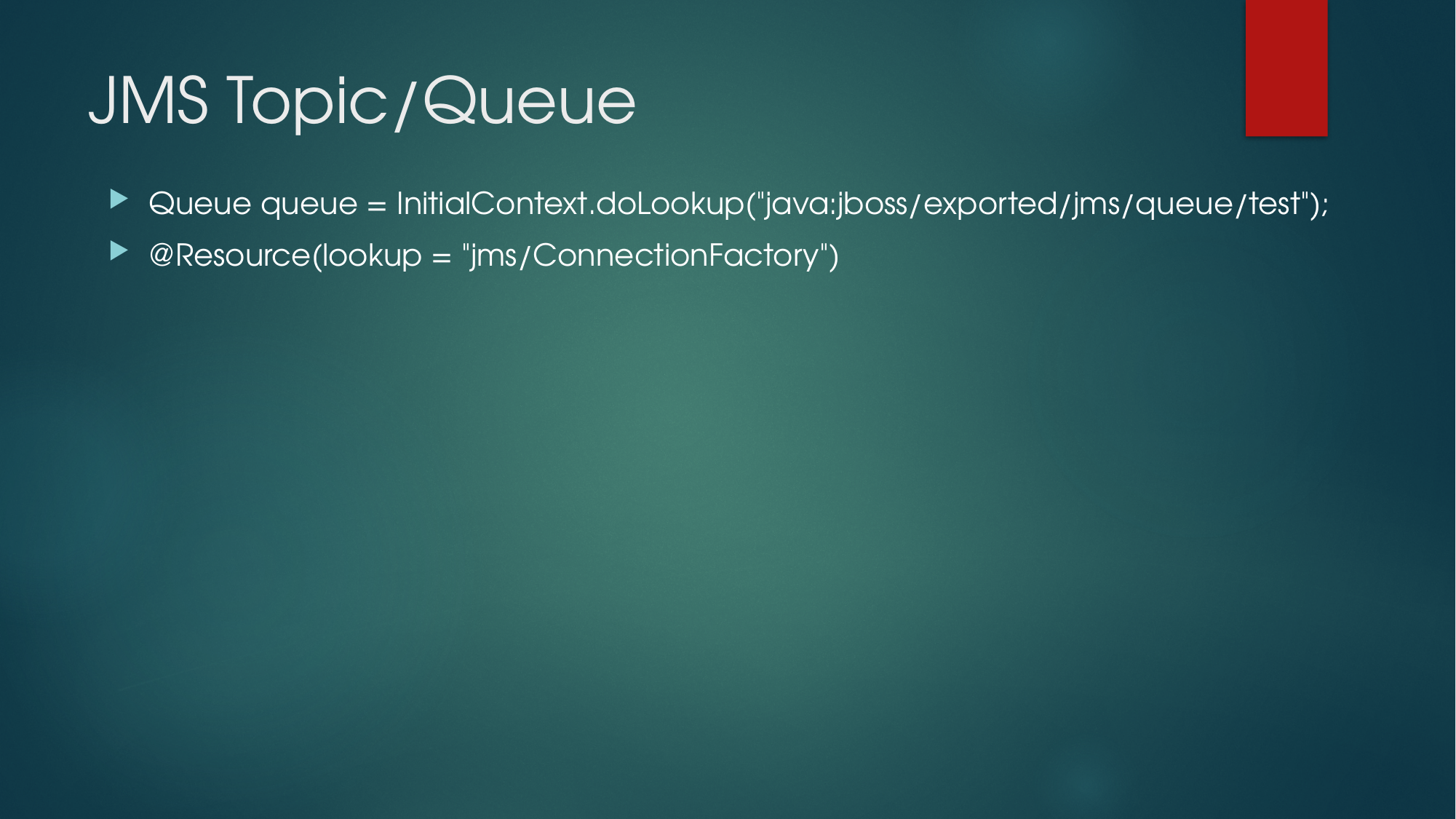

# JMS Topic/Queue
Queue queue = InitialContext.doLookup("java:jboss/exported/jms/queue/test");
@Resource(lookup = "jms/ConnectionFactory")